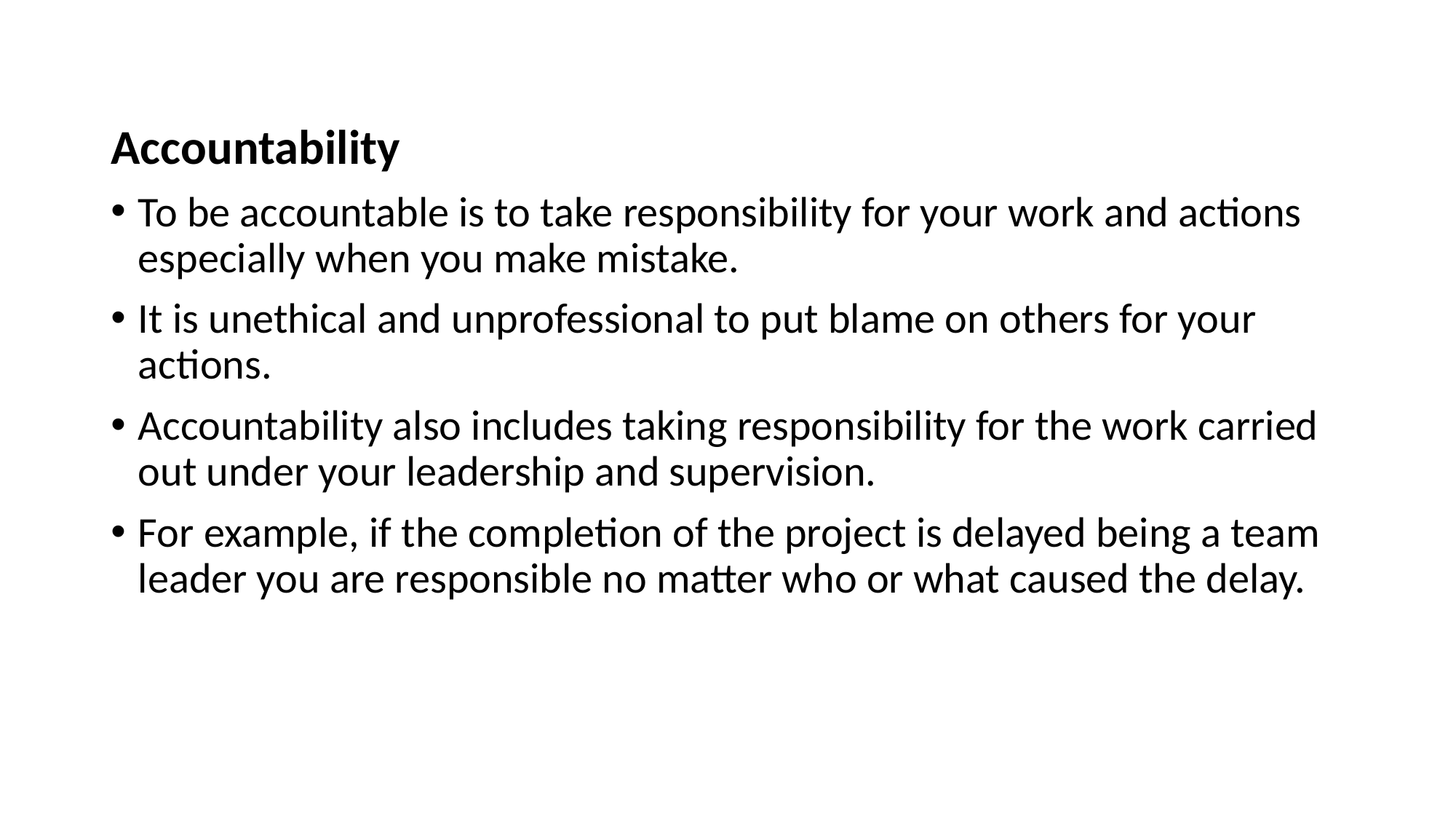

Accountability
To be accountable is to take responsibility for your work and actions especially when you make mistake.
It is unethical and unprofessional to put blame on others for your actions.
Accountability also includes taking responsibility for the work carried out under your leadership and supervision.
For example, if the completion of the project is delayed being a team leader you are responsible no matter who or what caused the delay.